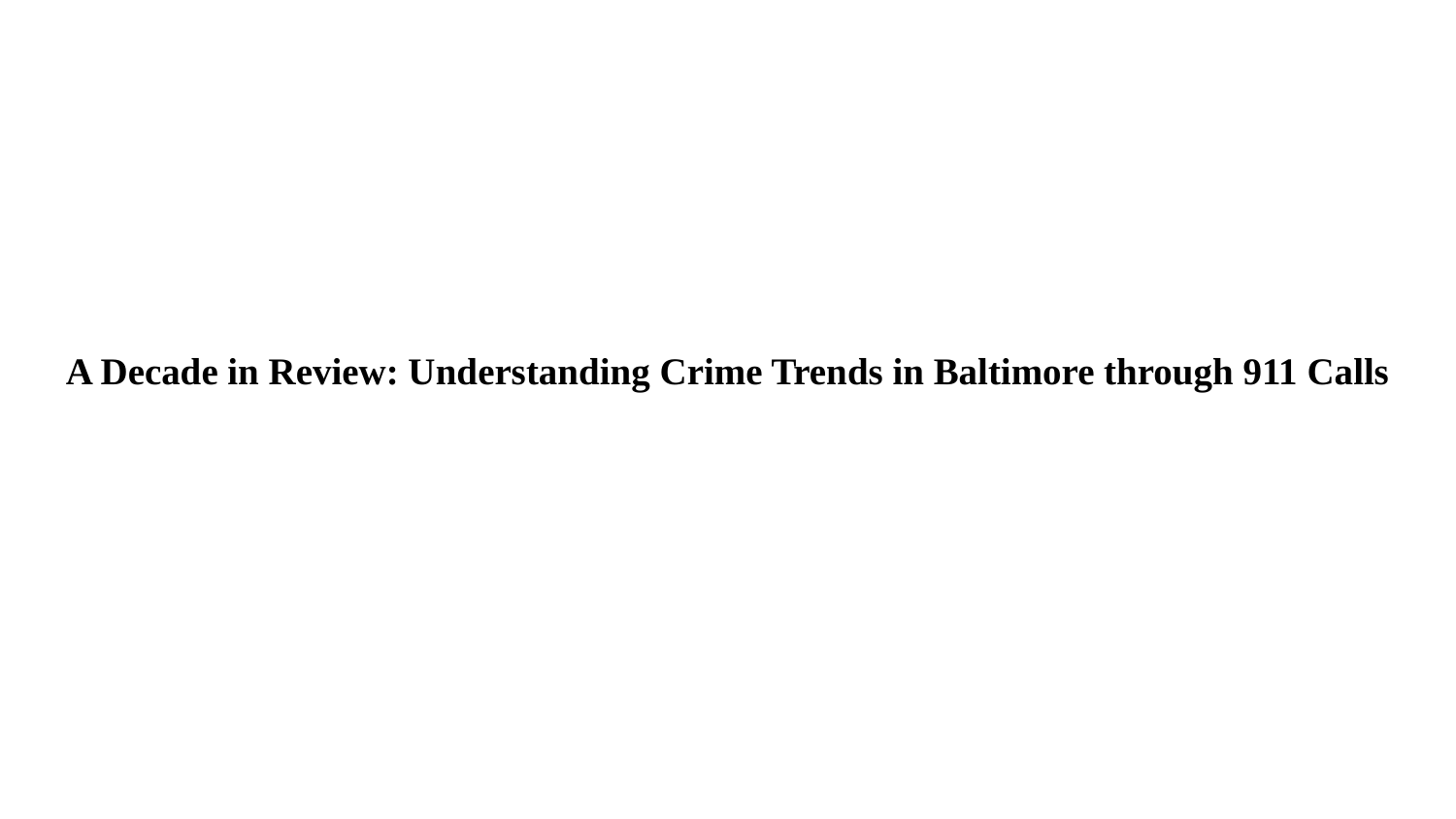

# A Decade in Review: Understanding Crime Trends in Baltimore through 911 Calls